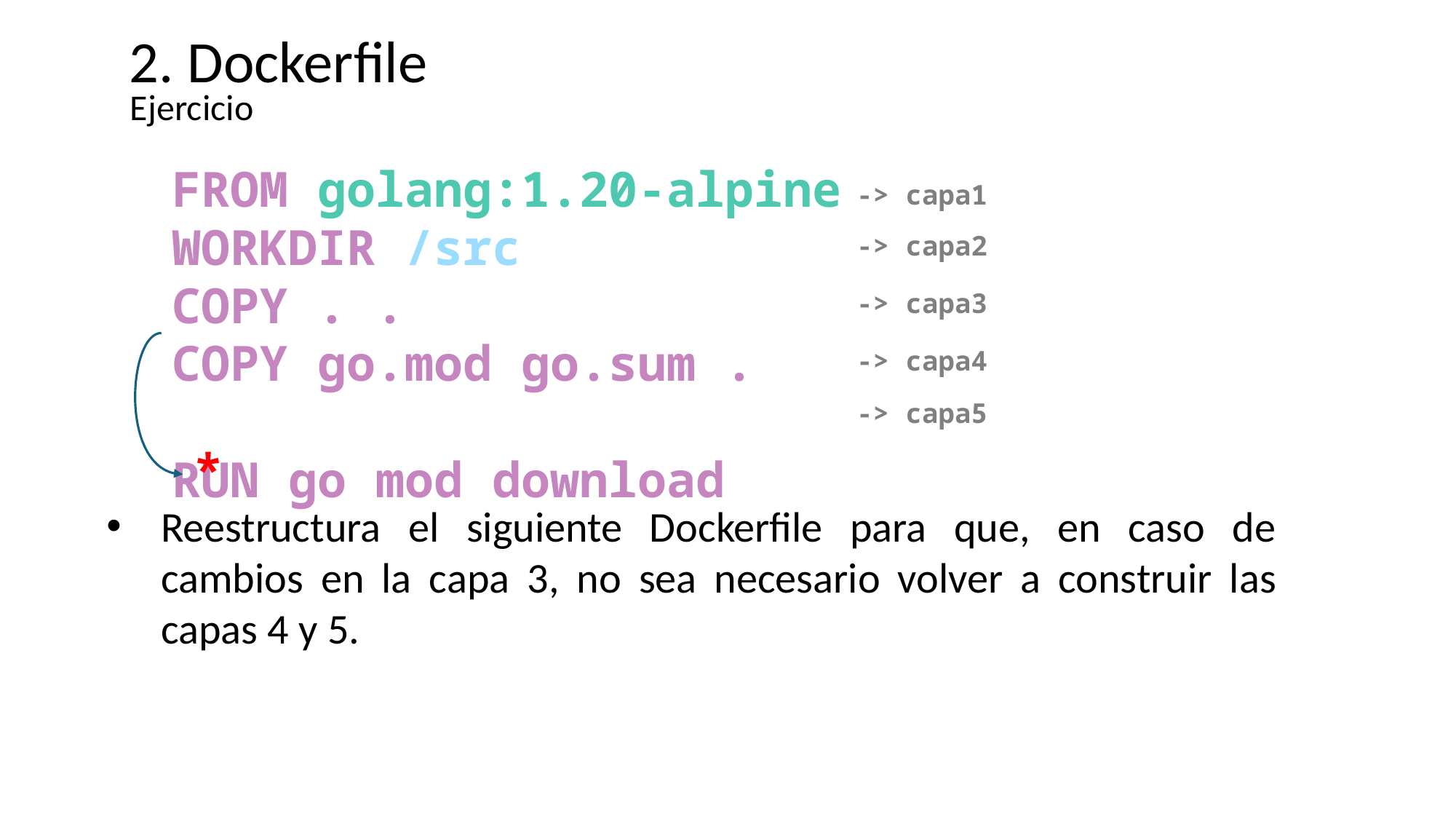

2. Dockerfile
Ejercicio
FROM golang:1.20-alpine
WORKDIR /src
COPY . .
COPY go.mod go.sum .
RUN go mod download
-> capa1
-> capa2
-> capa3
-> capa4
-> capa5
*
Reestructura el siguiente Dockerfile para que, en caso de cambios en la capa 3, no sea necesario volver a construir las capas 4 y 5.